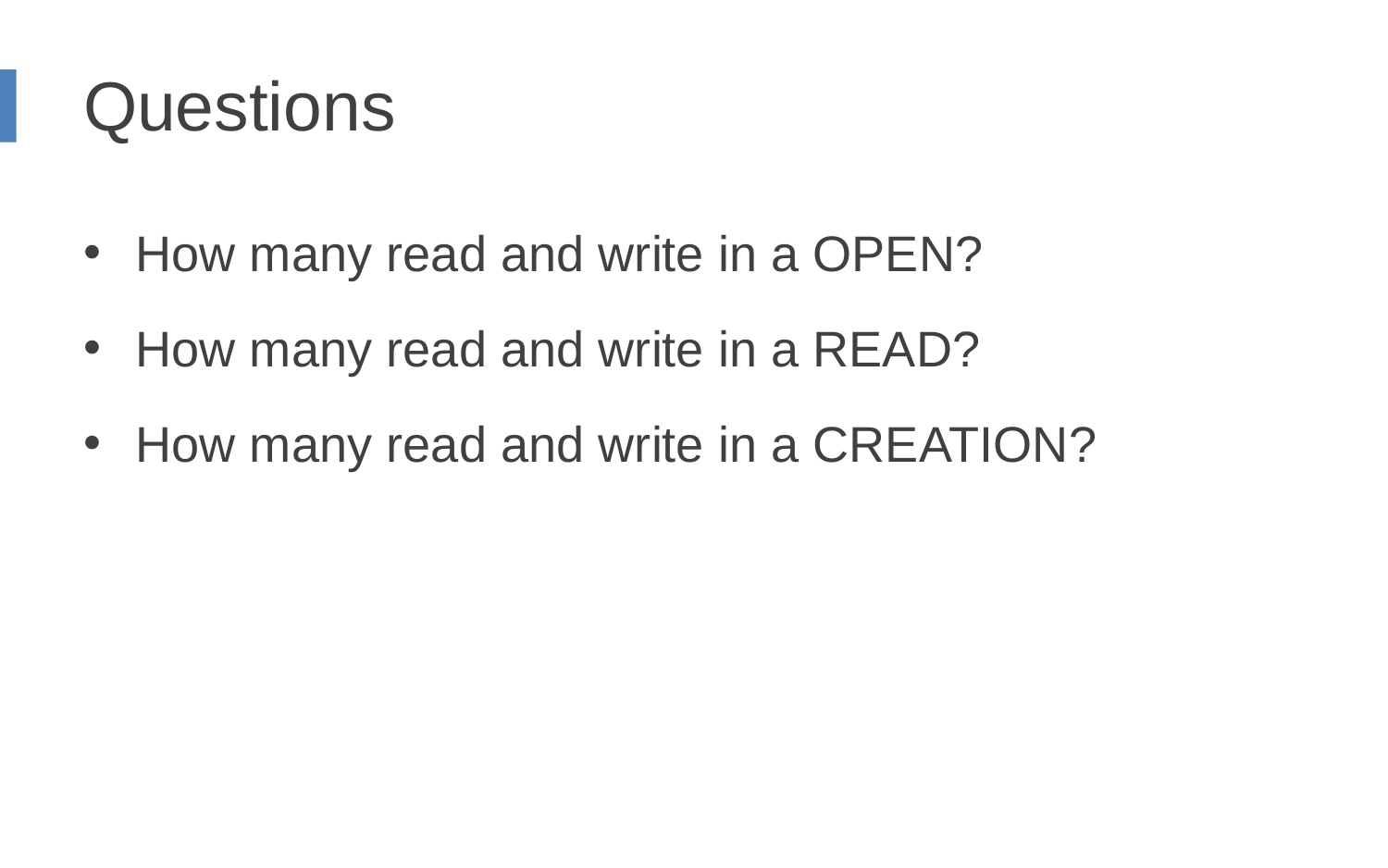

# Questions
How many read and write in a OPEN?
How many read and write in a READ?
How many read and write in a CREATION?